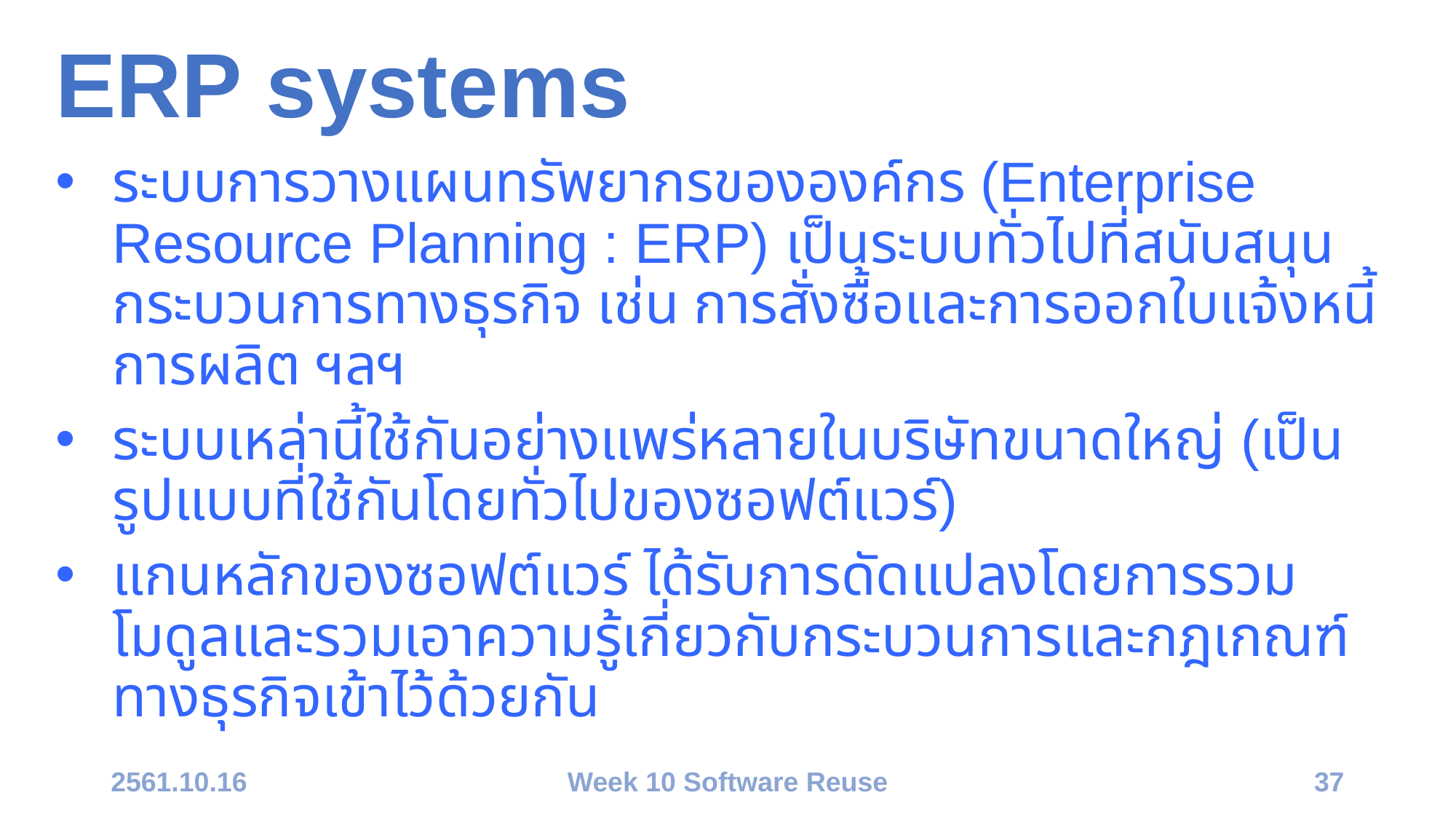

# ERP systems
ระบบการวางแผนทรัพยากรขององค์กร (Enterprise Resource Planning : ERP) เป็นระบบทั่วไปที่สนับสนุนกระบวนการทางธุรกิจ เช่น การสั่งซื้อและการออกใบแจ้งหนี้ การผลิต ฯลฯ
ระบบเหล่านี้ใช้กันอย่างแพร่หลายในบริษัทขนาดใหญ่ (เป็นรูปแบบที่ใช้กันโดยทั่วไปของซอฟต์แวร์)
แกนหลักของซอฟต์แวร์ ได้รับการดัดแปลงโดยการรวมโมดูลและรวมเอาความรู้เกี่ยวกับกระบวนการและกฎเกณฑ์ทางธุรกิจเข้าไว้ด้วยกัน
2561.10.16
Week 10 Software Reuse
37